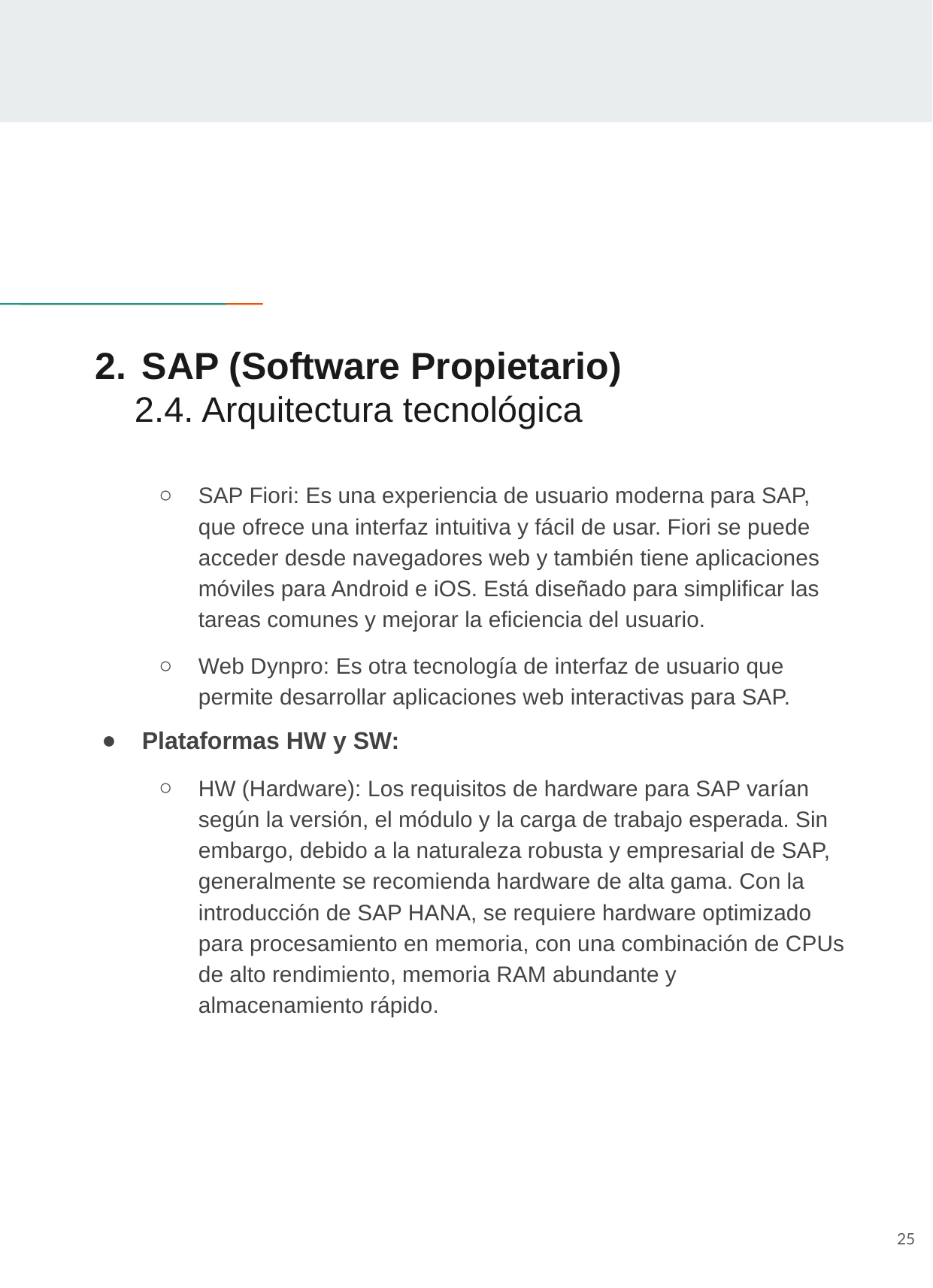

# SAP (Software Propietario)
     2.4. Arquitectura tecnológica

SAP Fiori: Es una experiencia de usuario moderna para SAP, que ofrece una interfaz intuitiva y fácil de usar. Fiori se puede acceder desde navegadores web y también tiene aplicaciones móviles para Android e iOS. Está diseñado para simplificar las tareas comunes y mejorar la eficiencia del usuario.
Web Dynpro: Es otra tecnología de interfaz de usuario que permite desarrollar aplicaciones web interactivas para SAP.
Plataformas HW y SW:
HW (Hardware): Los requisitos de hardware para SAP varían según la versión, el módulo y la carga de trabajo esperada. Sin embargo, debido a la naturaleza robusta y empresarial de SAP, generalmente se recomienda hardware de alta gama. Con la introducción de SAP HANA, se requiere hardware optimizado para procesamiento en memoria, con una combinación de CPUs de alto rendimiento, memoria RAM abundante y almacenamiento rápido.

25